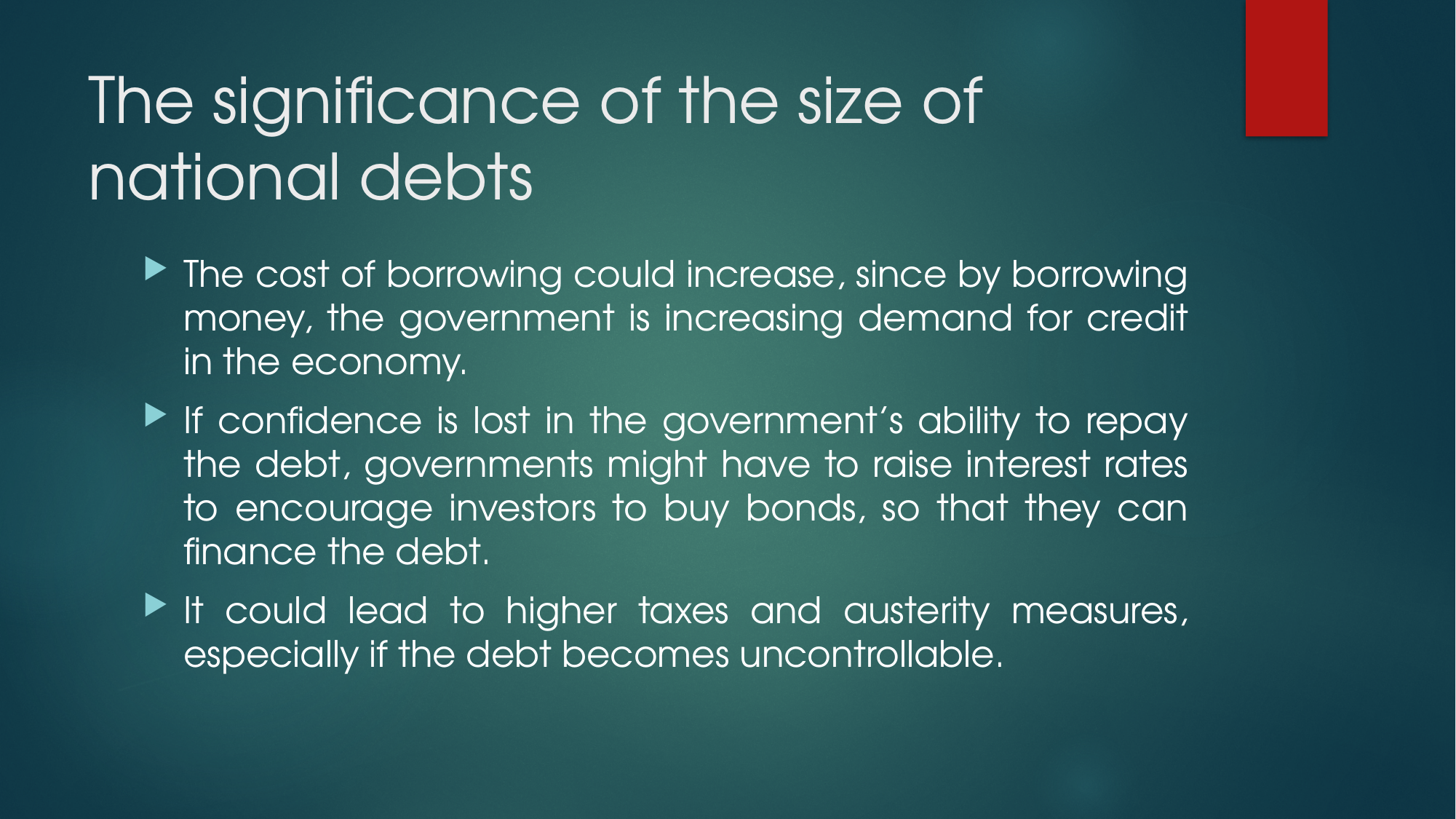

# The significance of the size of national debts
The cost of borrowing could increase, since by borrowing money, the government is increasing demand for credit in the economy.
If confidence is lost in the government’s ability to repay the debt, governments might have to raise interest rates to encourage investors to buy bonds, so that they can finance the debt.
It could lead to higher taxes and austerity measures, especially if the debt becomes uncontrollable.